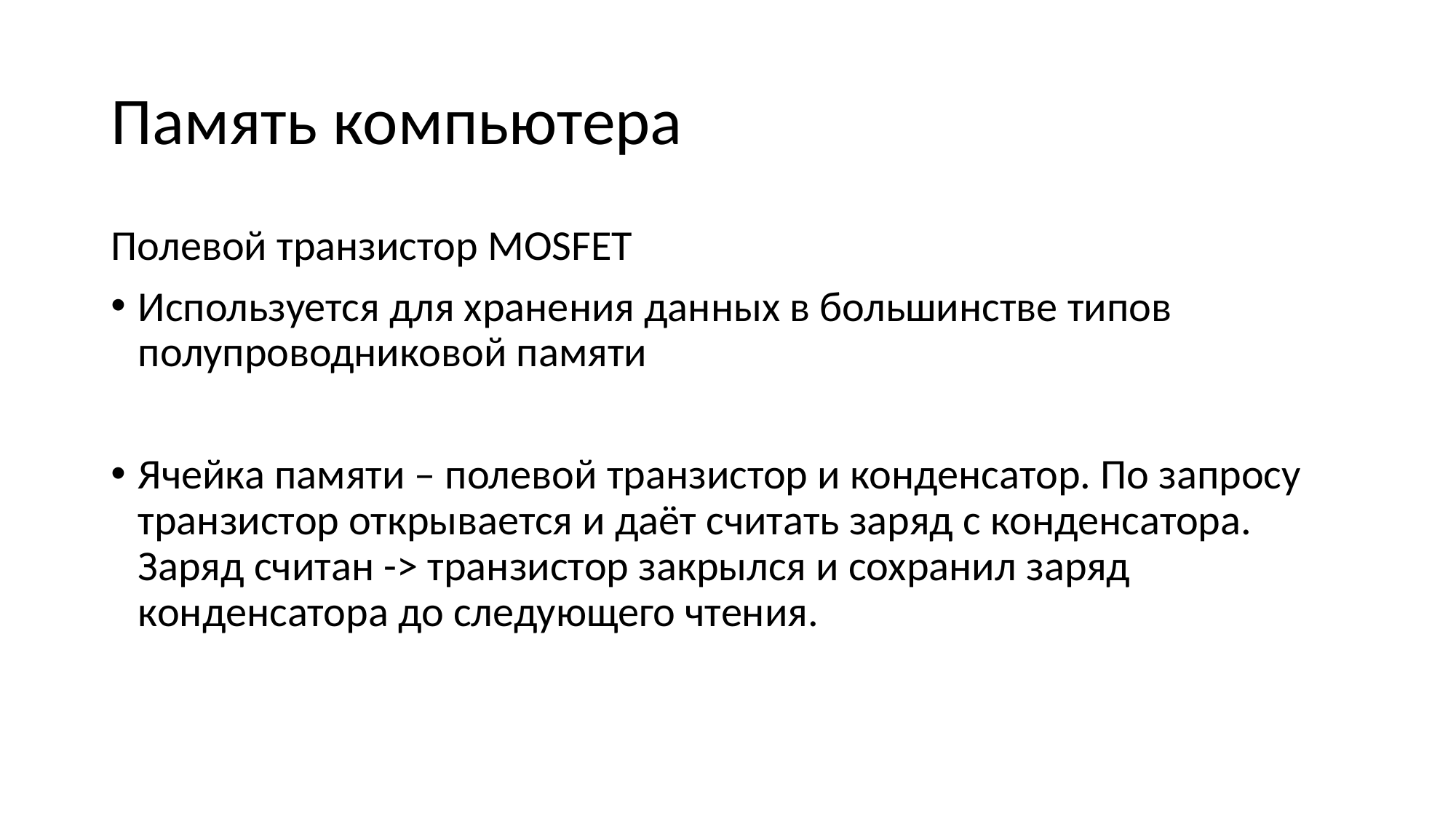

# Память компьютера
Полевой транзистор MOSFET
Используется для хранения данных в большинстве типов полупроводниковой памяти

Ячейка памяти – полевой транзистор и конденсатор. По запросу транзистор открывается и даёт считать заряд с конденсатора. Заряд считан -> транзистор закрылся и сохранил заряд конденсатора до следующего чтения.